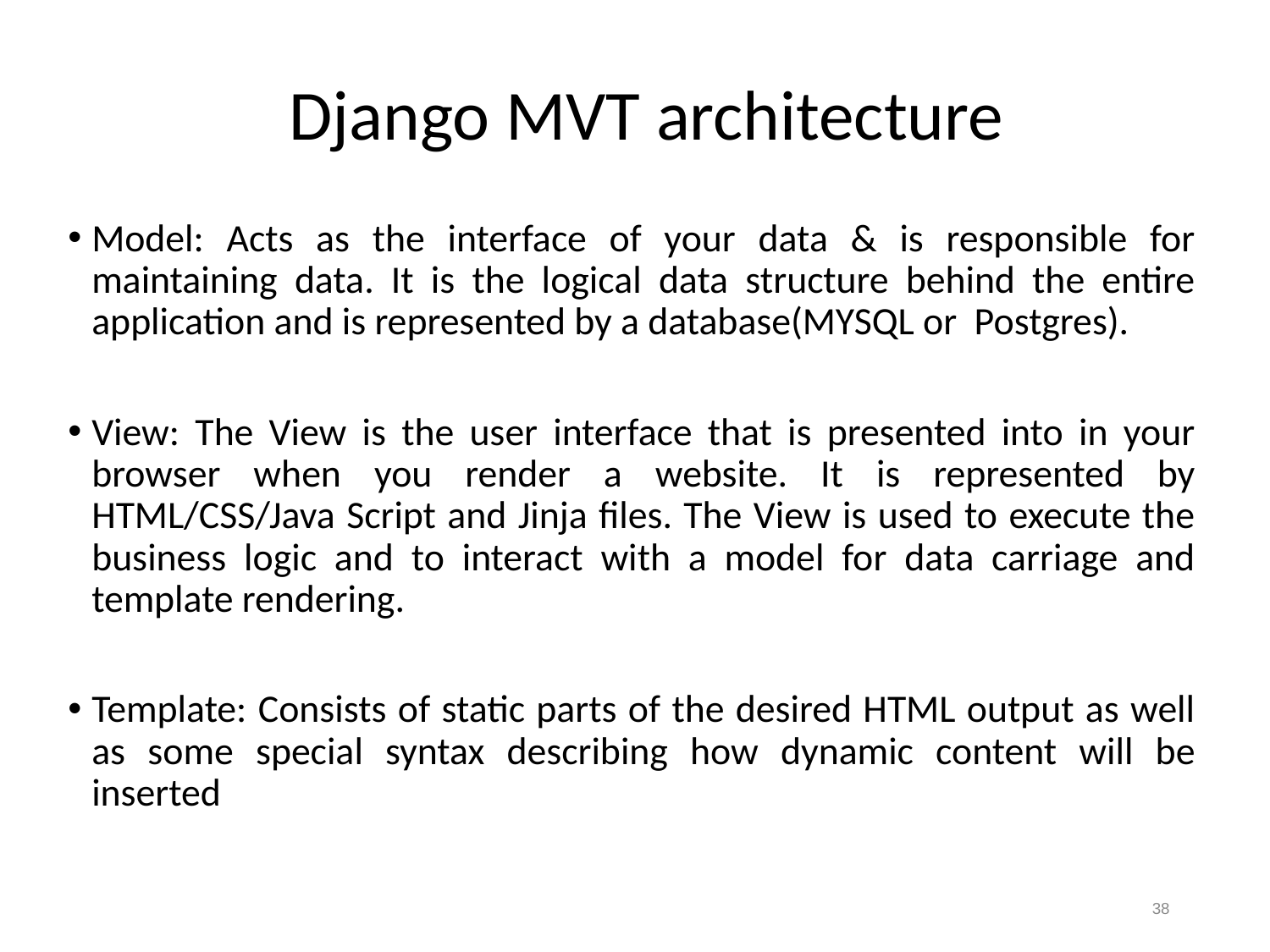

Django MVT architecture
Model: Acts as the interface of your data & is responsible for maintaining data. It is the logical data structure behind the entire application and is represented by a database(MYSQL or  Postgres).

View: The View is the user interface that is presented into in your browser when you render a website. It is represented by HTML/CSS/Java Script and Jinja files. The View is used to execute the business logic and to interact with a model for data carriage and template rendering.

Template: Consists of static parts of the desired HTML output as well as some special syntax describing how dynamic content will be inserted
38